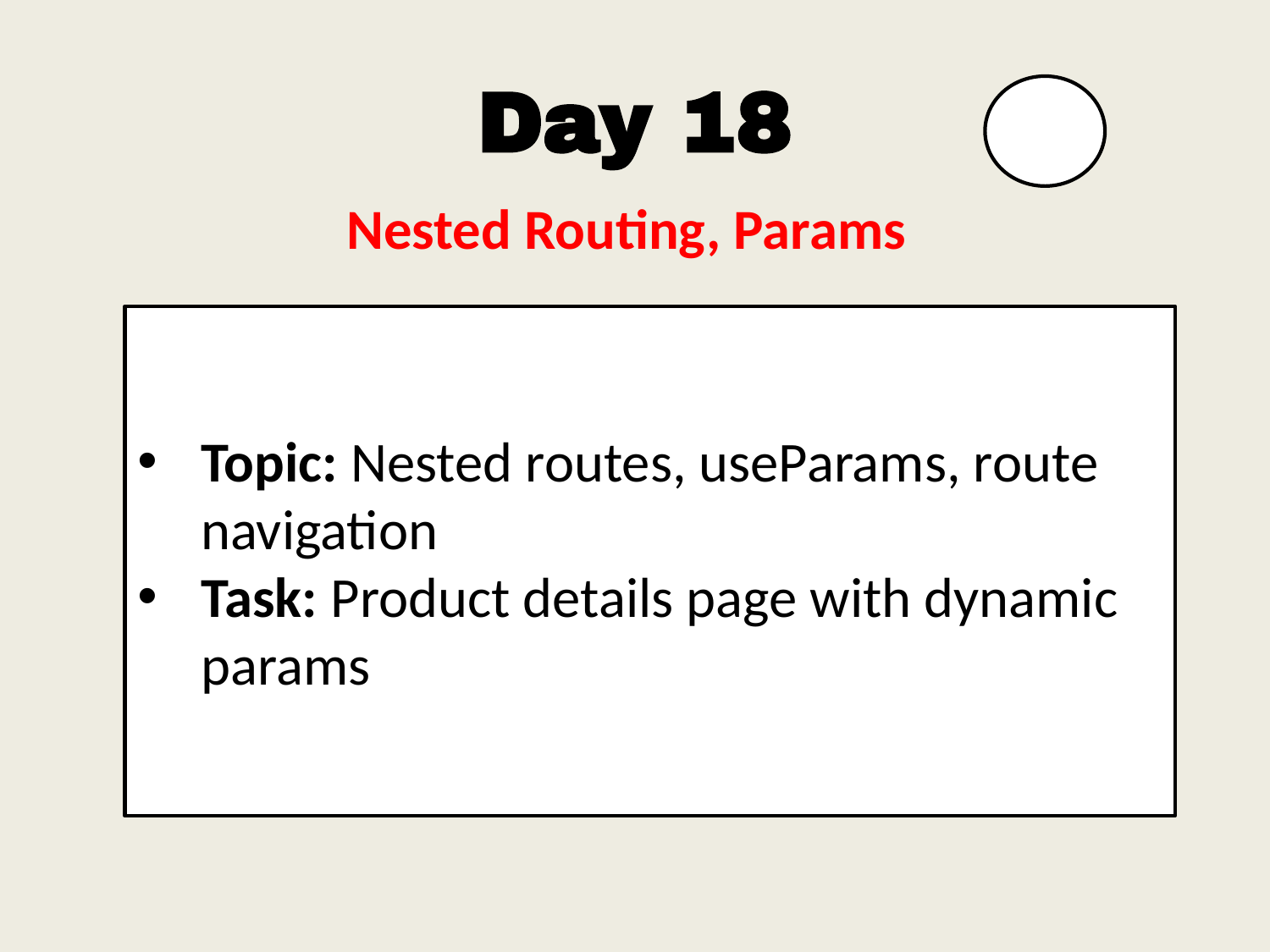

# Day 18

Nested Routing, Params
Topic: Nested routes, useParams, route navigation
Task: Product details page with dynamic params